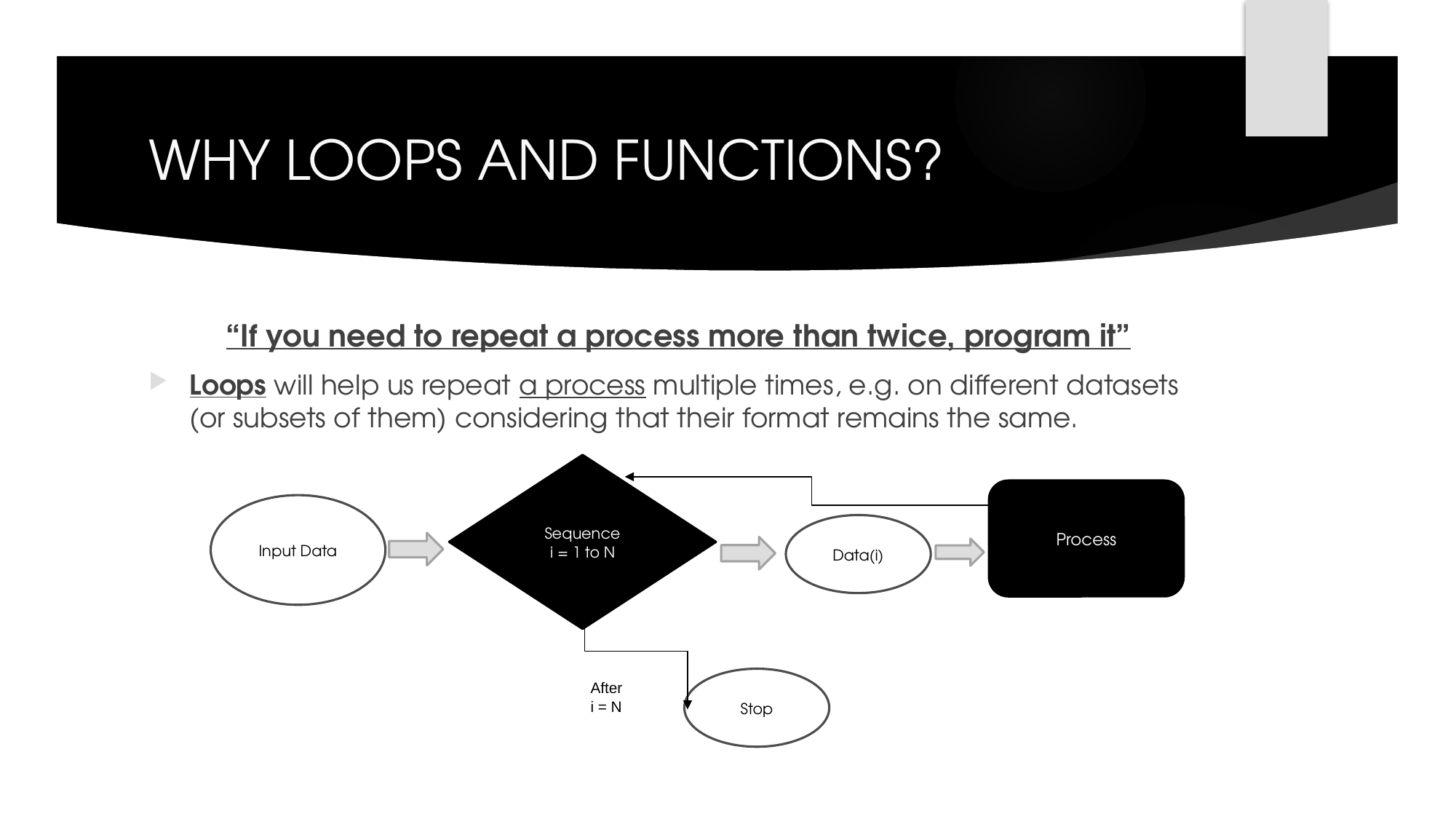

# WHY LOOPS AND FUNCTIONS?
“If you need to repeat a process more than twice, program it”
Loops will help us repeat a process multiple times, e.g. on different datasets (or subsets of them) considering that their format remains the same.

Sequence
i = 1 to N
Process
Input Data
Data(i)

Stop
After
i = N